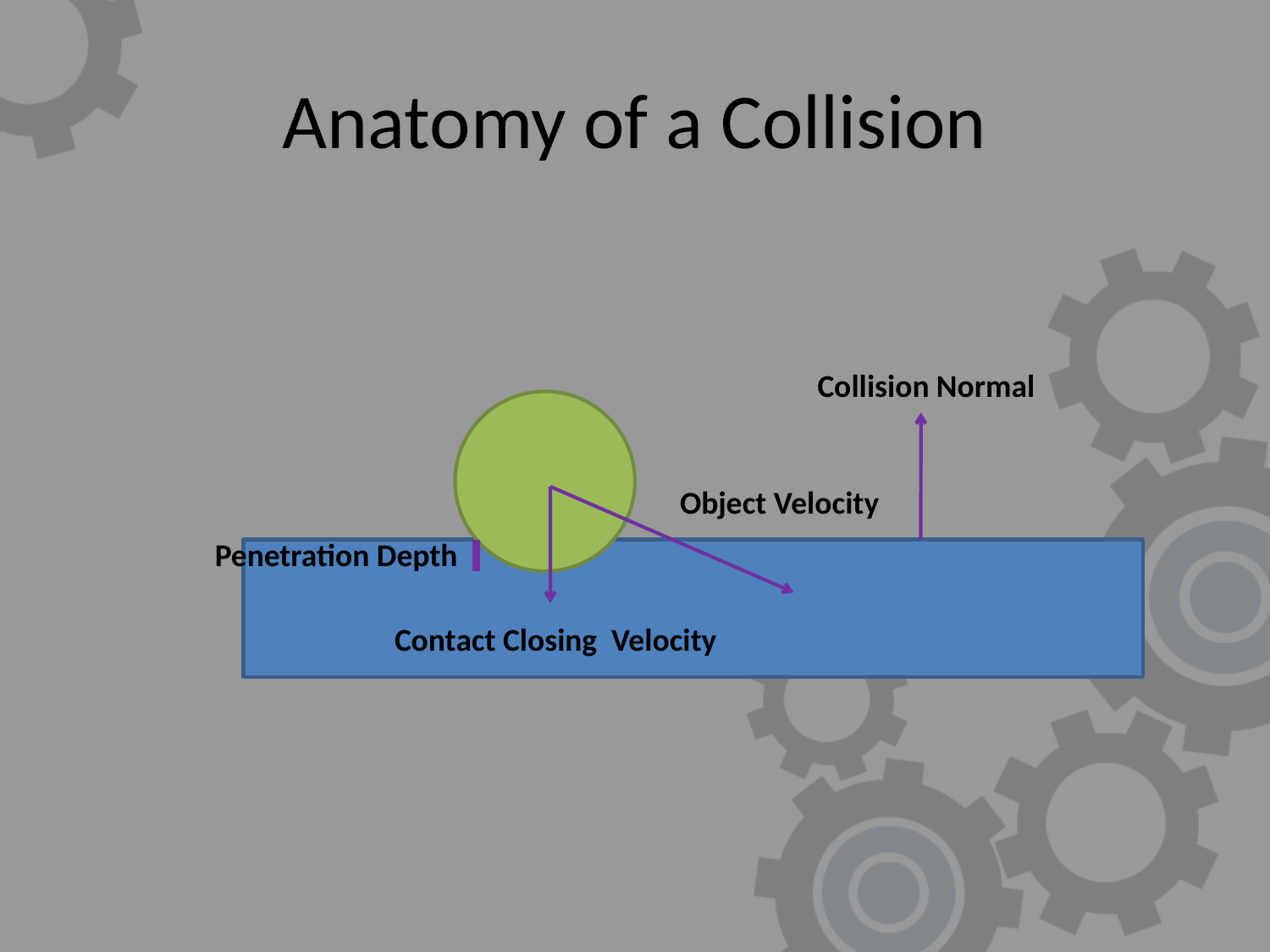

# Anatomy of a Collision
Collision Normal

Object Velocity
Penetration Depth

Contact Closing  Velocity